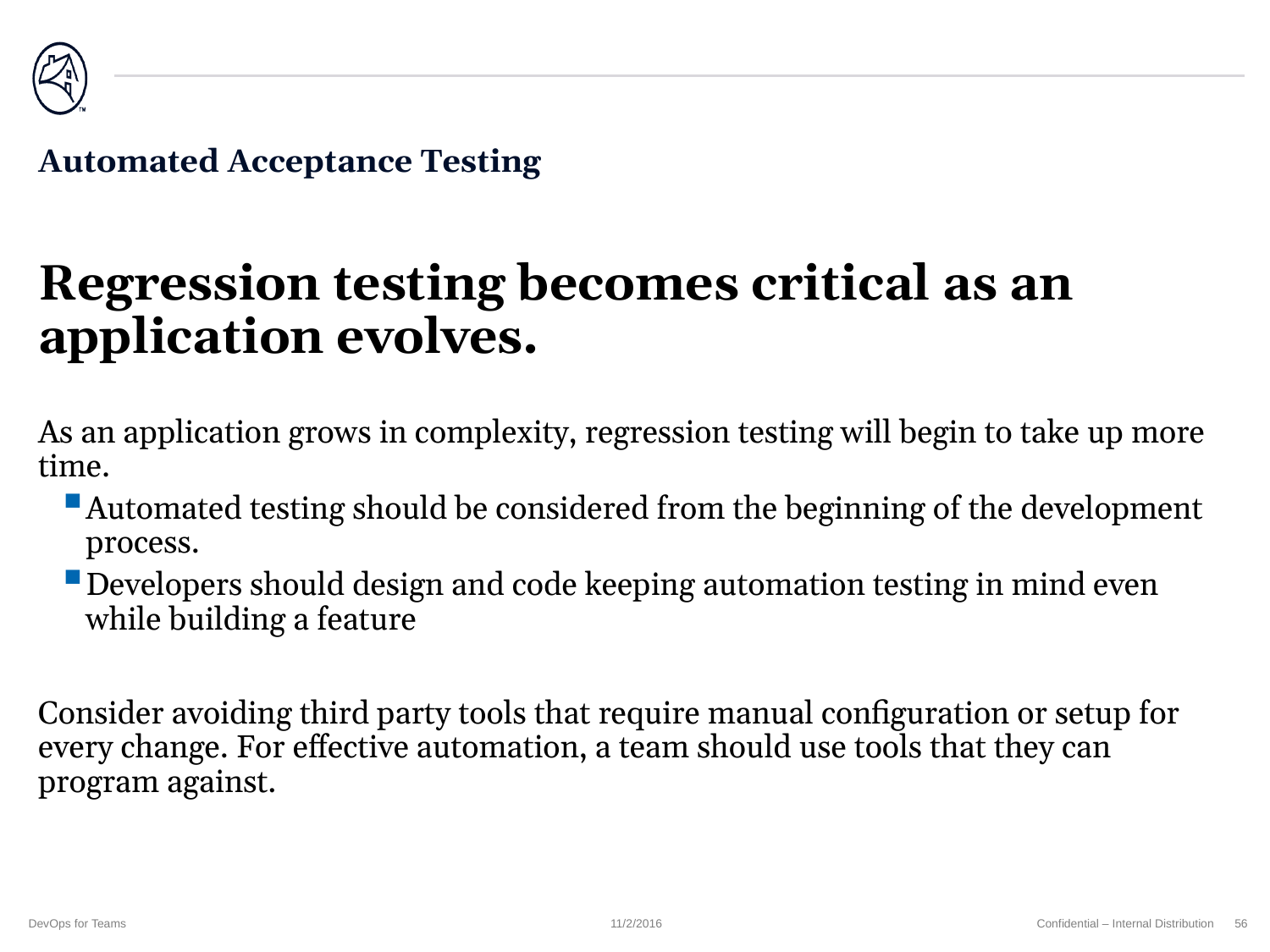

# Automated Acceptance Testing
Regression testing becomes critical as an application evolves.

As an application grows in complexity, regression testing will begin to take up more time.
Automated testing should be considered from the beginning of the development process.
Developers should design and code keeping automation testing in mind even while building a feature

Consider avoiding third party tools that require manual configuration or setup for every change. For effective automation, a team should use tools that they can program against.
DevOps for Teams